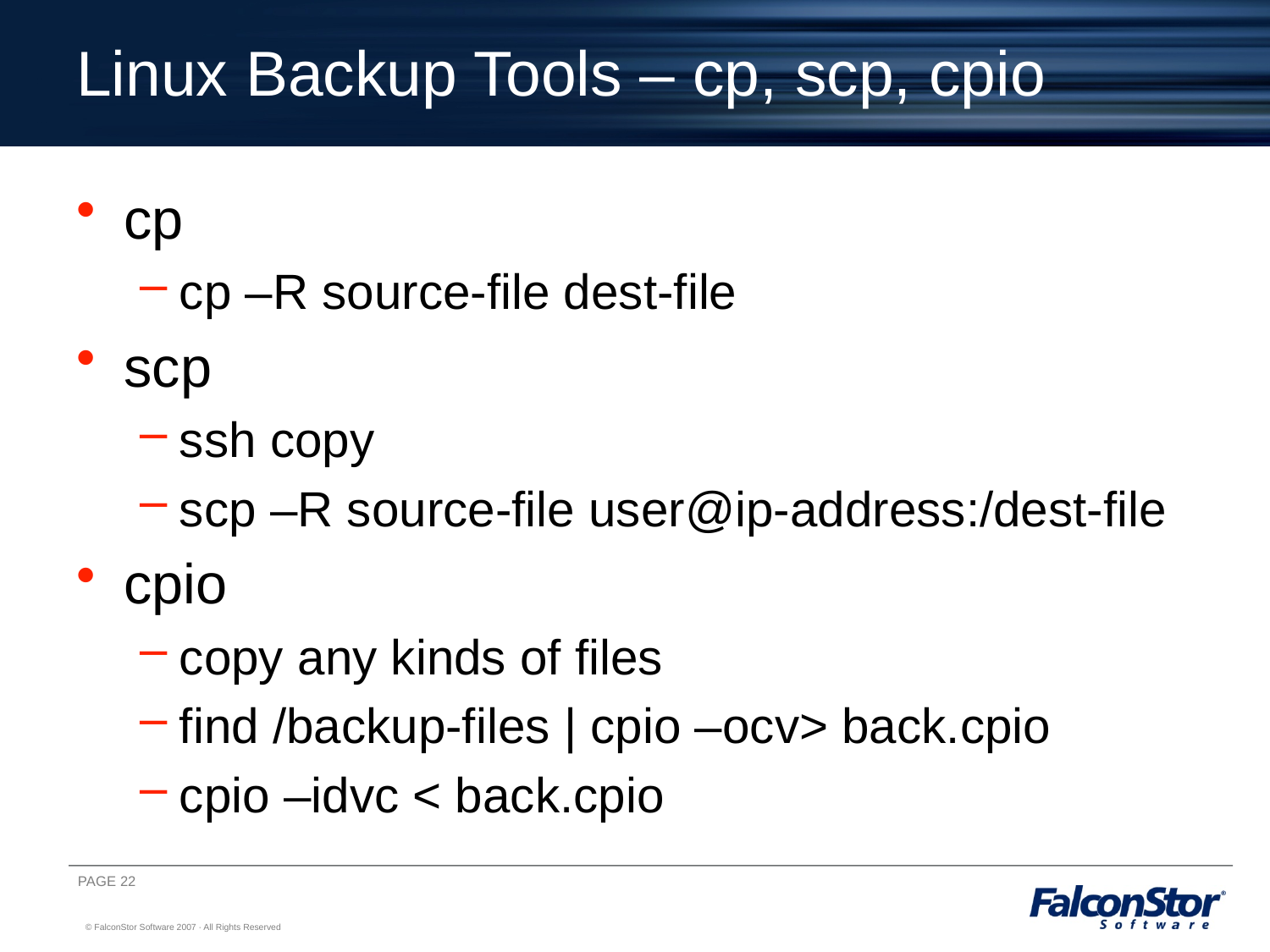

# Linux Backup Tools – cp, scp, cpio
cp
cp –R source-file dest-file
scp
ssh copy
scp –R source-file user@ip-address:/dest-file
cpio
copy any kinds of files
find /backup-files | cpio –ocv> back.cpio
cpio –idvc < back.cpio